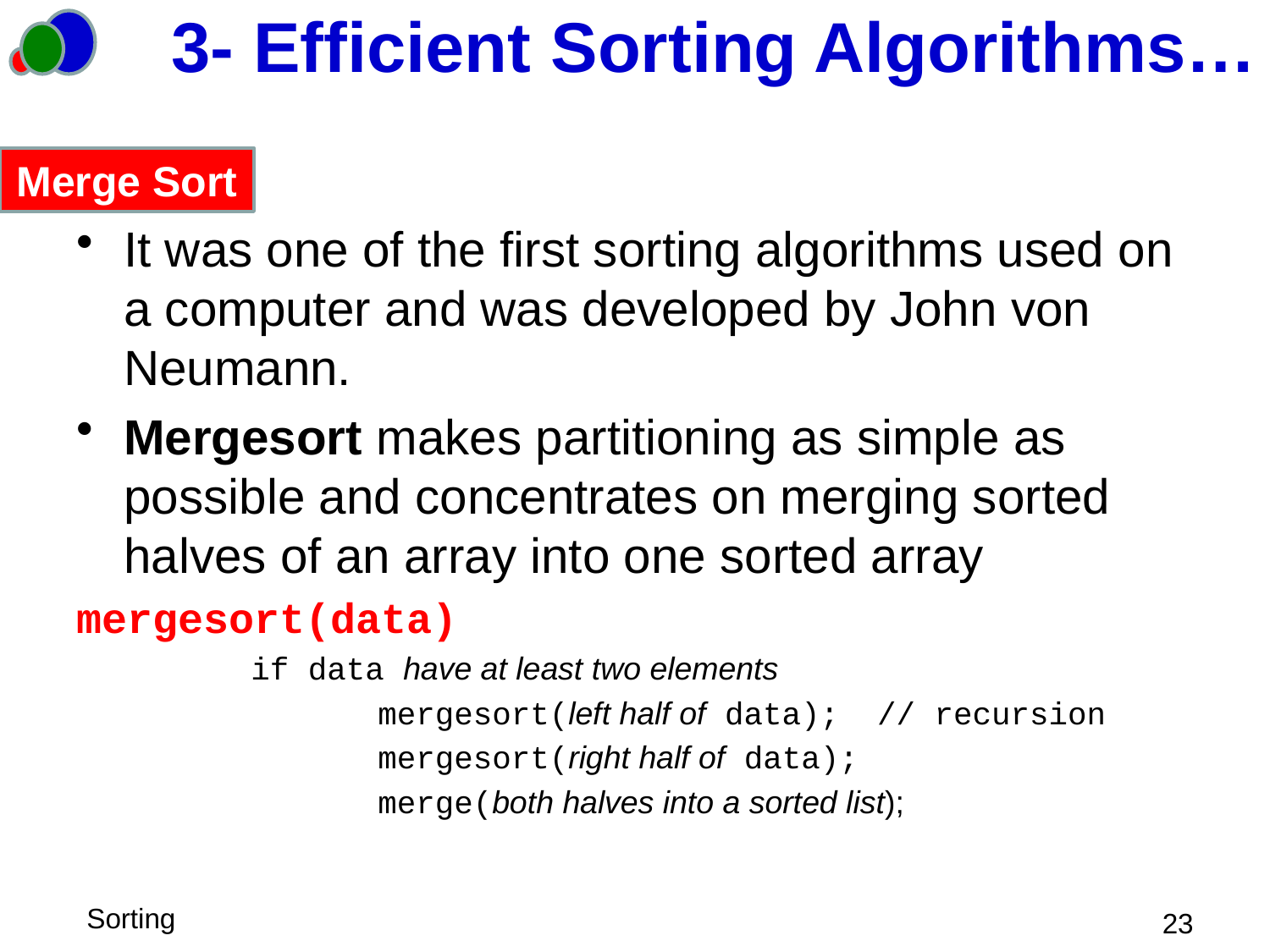

# 3- Efficient Sorting Algorithms…
Merge Sort
It was one of the first sorting algorithms used on a computer and was developed by John von Neumann.
Mergesort makes partitioning as simple as possible and concentrates on merging sorted halves of an array into one sorted array
mergesort(data)
		if data have at least two elements
			mergesort(left half of data);  // recursion
			mergesort(right half of data);
			merge(both halves into a sorted list);
 23